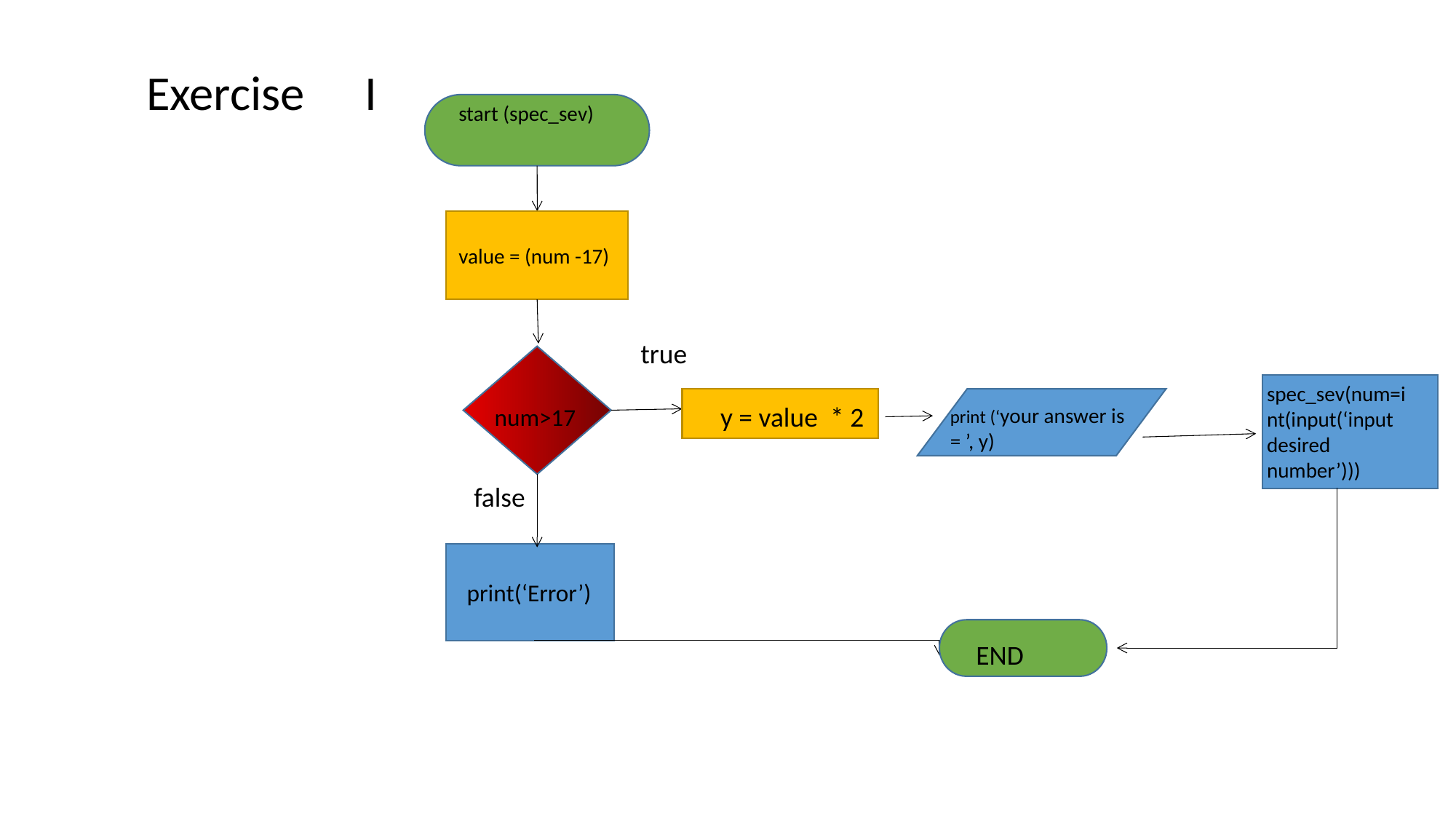

# Exercise 	I

start (spec_sev)

value = (num -17)
true

spec_sev(num=int(input(‘input desired number’)))

y = value  * 2
num>17
print (‘your answer is = ’, y)
false

print(‘Error’)

END